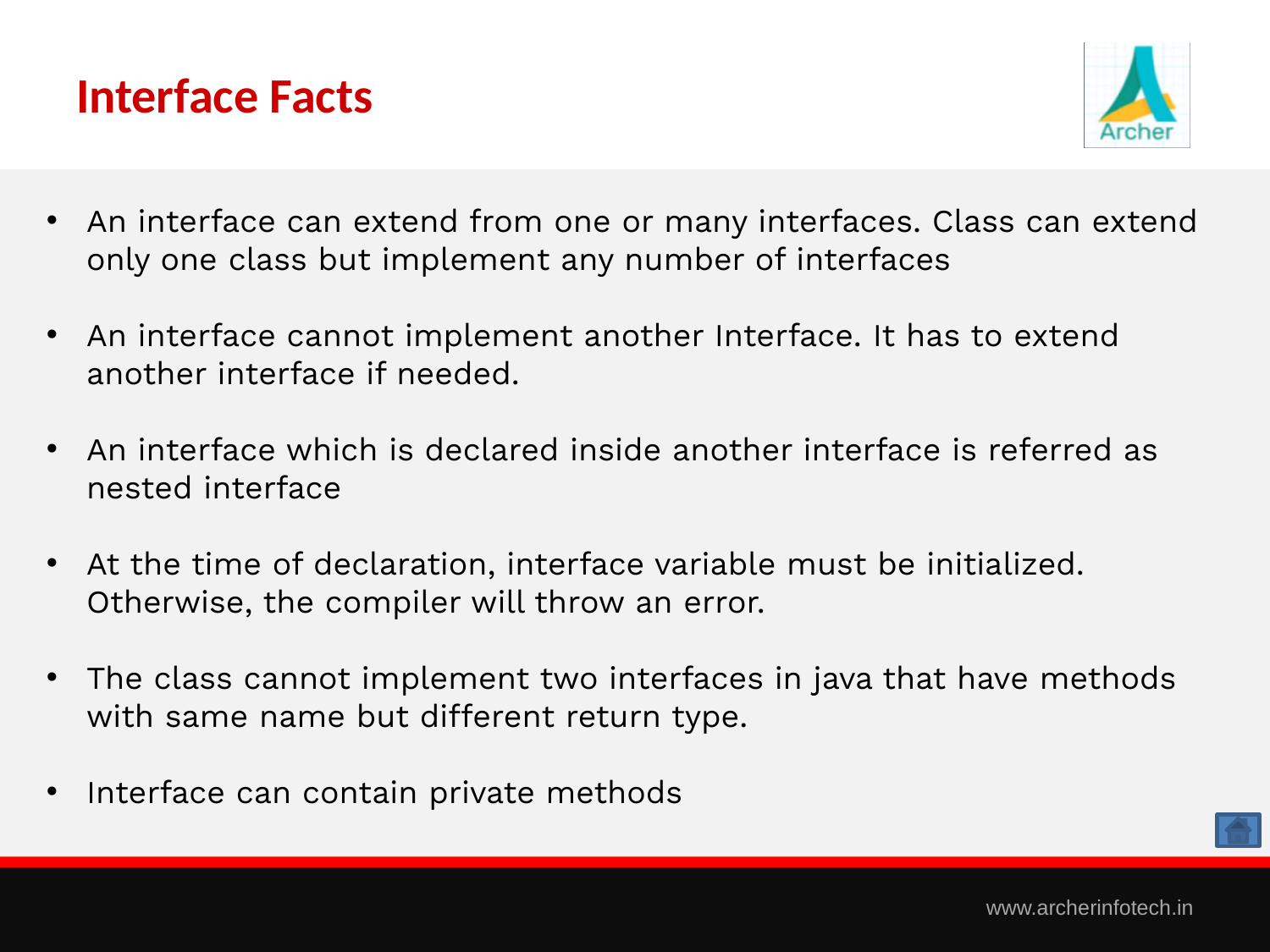

# Interface Facts
An interface can extend from one or many interfaces. Class can extend only one class but implement any number of interfaces

An interface cannot implement another Interface. It has to extend another interface if needed.

An interface which is declared inside another interface is referred as nested interface

At the time of declaration, interface variable must be initialized. Otherwise, the compiler will throw an error.

The class cannot implement two interfaces in java that have methods with same name but different return type.

Interface can contain private methods